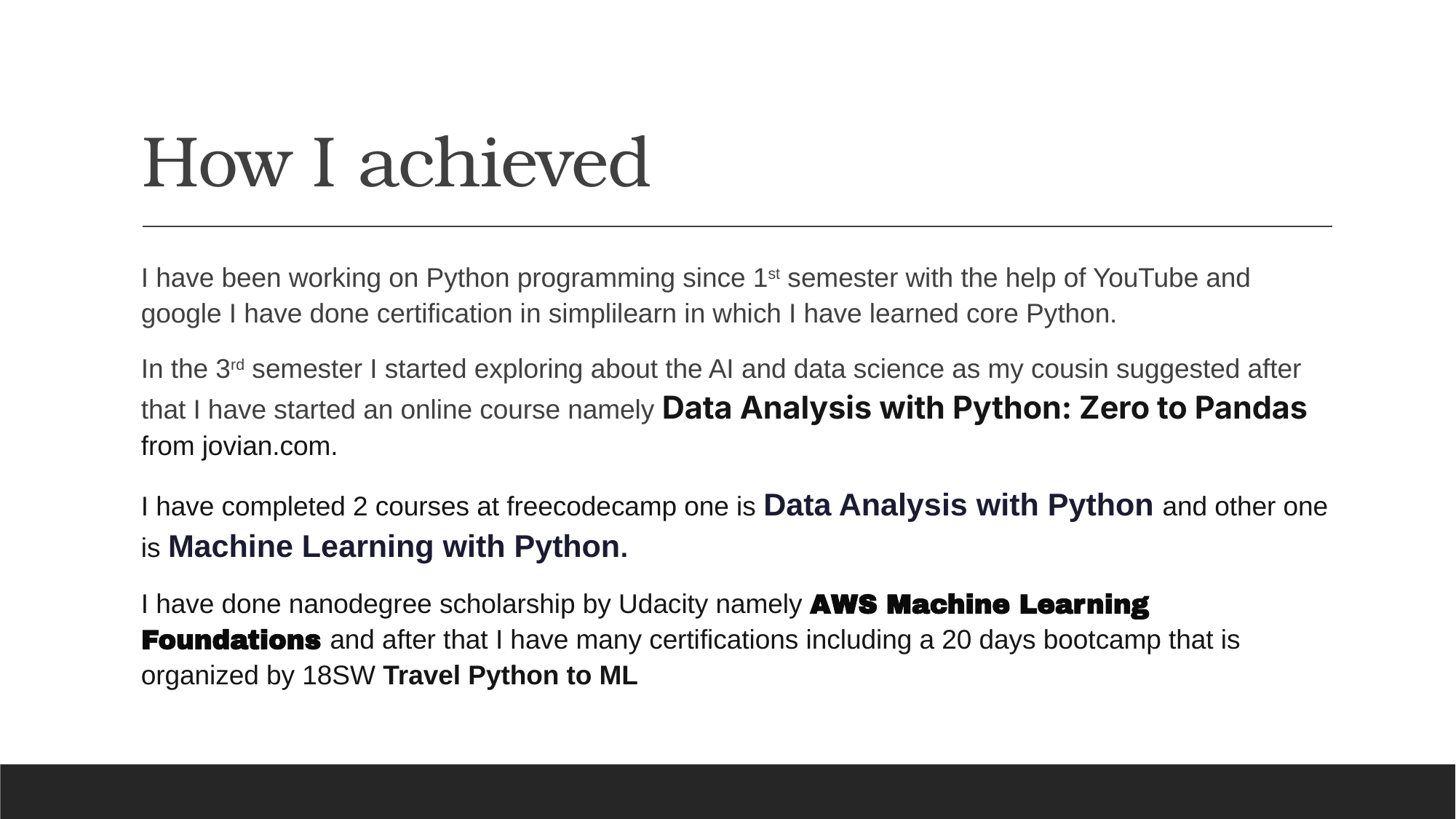

# How I achieved
I have been working on Python programming since 1st semester with the help of YouTube and google I have done certification in simplilearn in which I have learned core Python.
In the 3rd semester I started exploring about the AI and data science as my cousin suggested after that I have started an online course namely Data Analysis with Python: Zero to Pandas from jovian.com.
I have completed 2 courses at freecodecamp one is Data Analysis with Python and other one is Machine Learning with Python.
I have done nanodegree scholarship by Udacity namely AWS Machine Learning Foundations and after that I have many certifications including a 20 days bootcamp that is organized by 18SW Travel Python to ML